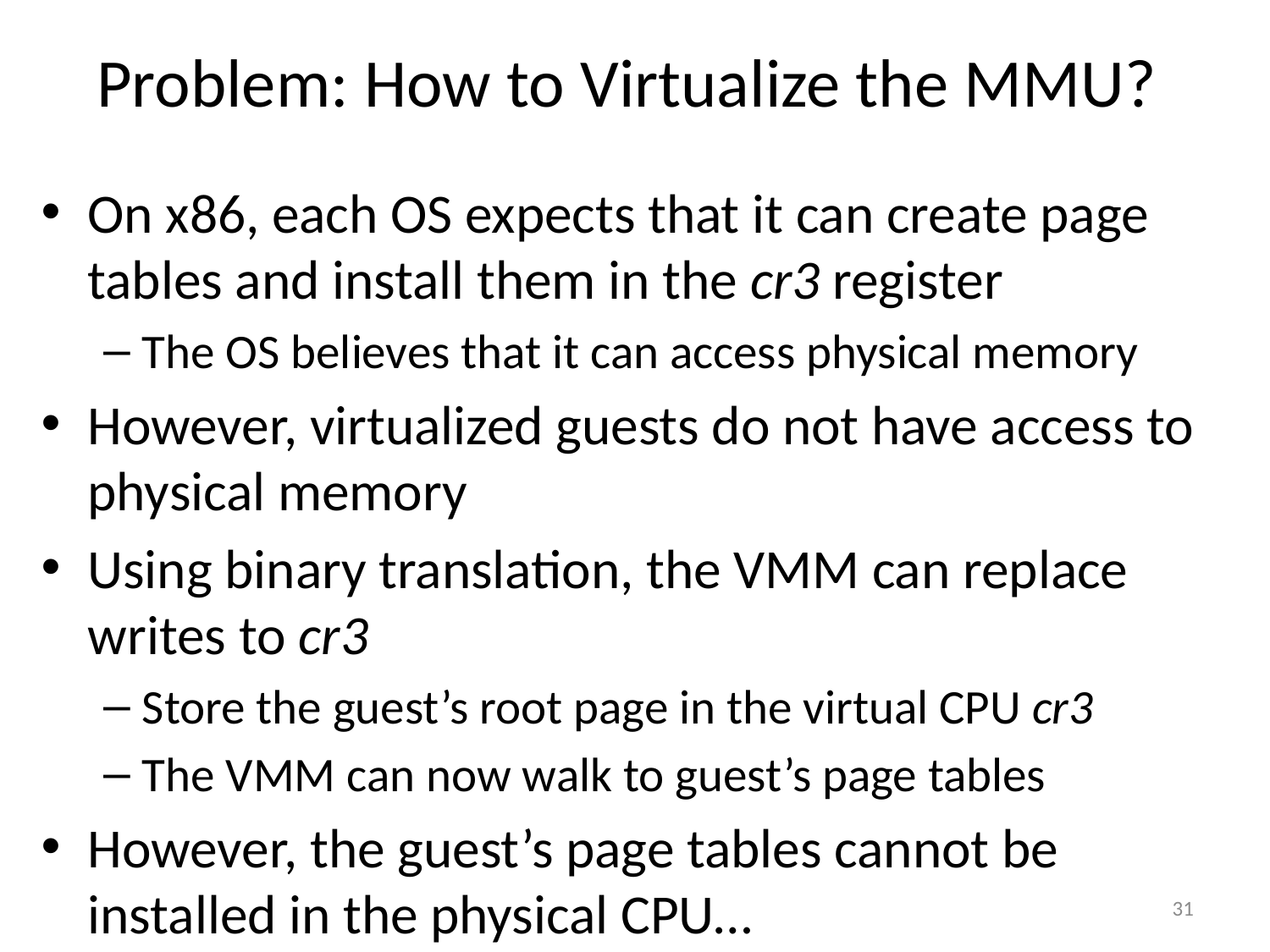

# Problem: How to Virtualize the MMU?
On x86, each OS expects that it can create page tables and install them in the cr3 register
The OS believes that it can access physical memory
However, virtualized guests do not have access to physical memory
Using binary translation, the VMM can replace writes to cr3
Store the guest’s root page in the virtual CPU cr3
The VMM can now walk to guest’s page tables
However, the guest’s page tables cannot be installed in the physical CPU…
31